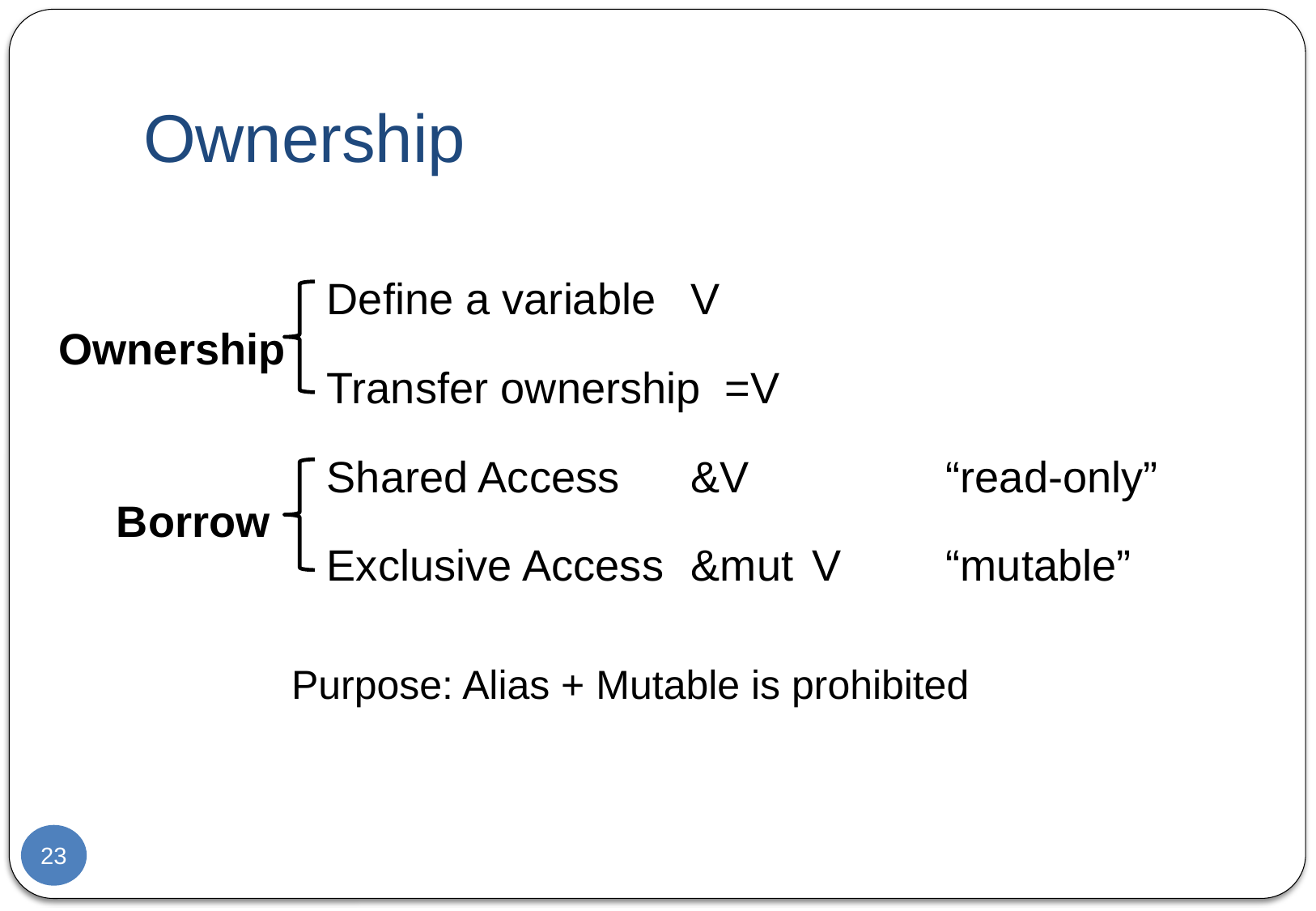

# Ownership
Define a variable	V
Transfer ownership  =V
Shared Access	&V 		 “read-only”
Exclusive Access	&mut	V	 “mutable”

Ownership

Borrow
Purpose: Alias + Mutable is prohibited
23